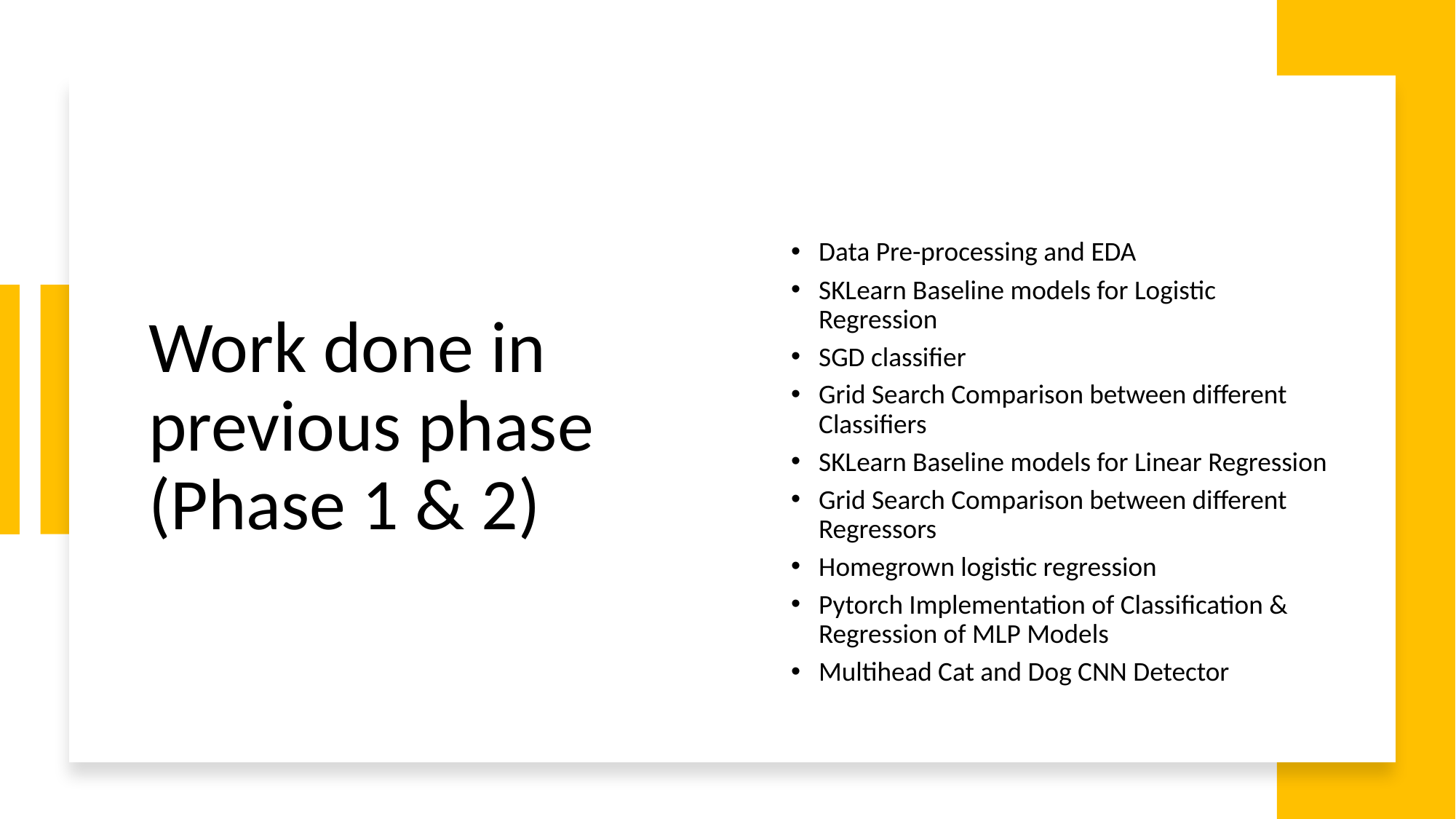

# Work done in previous phase (Phase 1 & 2)
Data Pre-processing and EDA
SKLearn Baseline models for Logistic Regression
SGD classifier
Grid Search Comparison between different Classifiers
SKLearn Baseline models for Linear Regression
Grid Search Comparison between different Regressors
Homegrown logistic regression
Pytorch Implementation of Classification & Regression of MLP Models
Multihead Cat and Dog CNN Detector